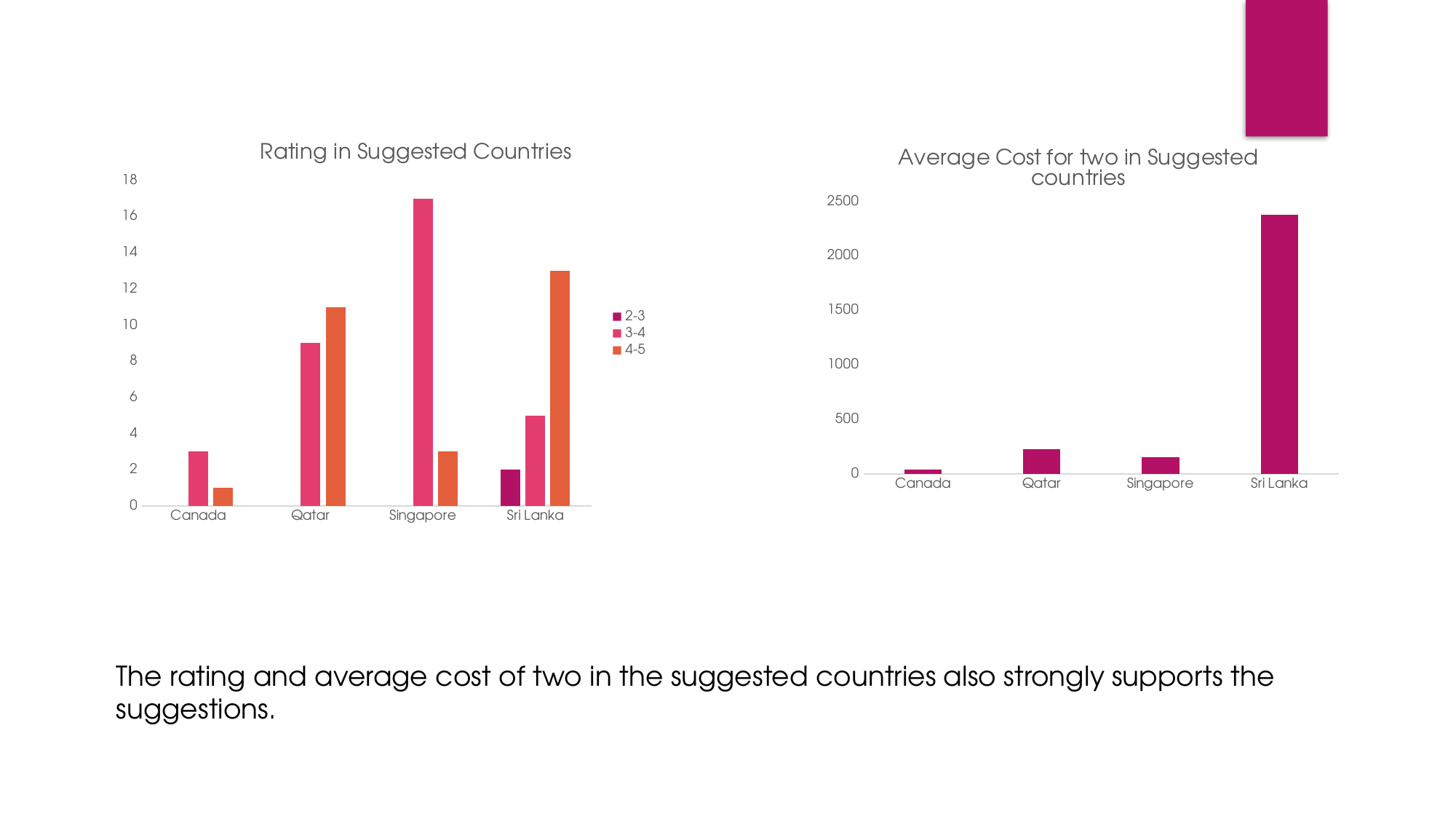

### Chart: Rating in Suggested Countries

| Category | 2-3 | 3-4 | 4-5 |
|---|---|---|---|
| Canada | None | 3.0 | 1.0 |
| Qatar | None | 9.0 | 11.0 |
| Singapore | None | 17.0 | 3.0 |
| Sri Lanka | 2.0 | 5.0 | 13.0 |

### Chart: Average Cost for two in Suggested countries

| Category | Total |
|---|---|
| Canada | 36.25 |
| Qatar | 223.75 |
| Singapore | 155.75 |
| Sri Lanka | 2375.0 |
The rating and average cost of two in the suggested countries also strongly supports the suggestions.